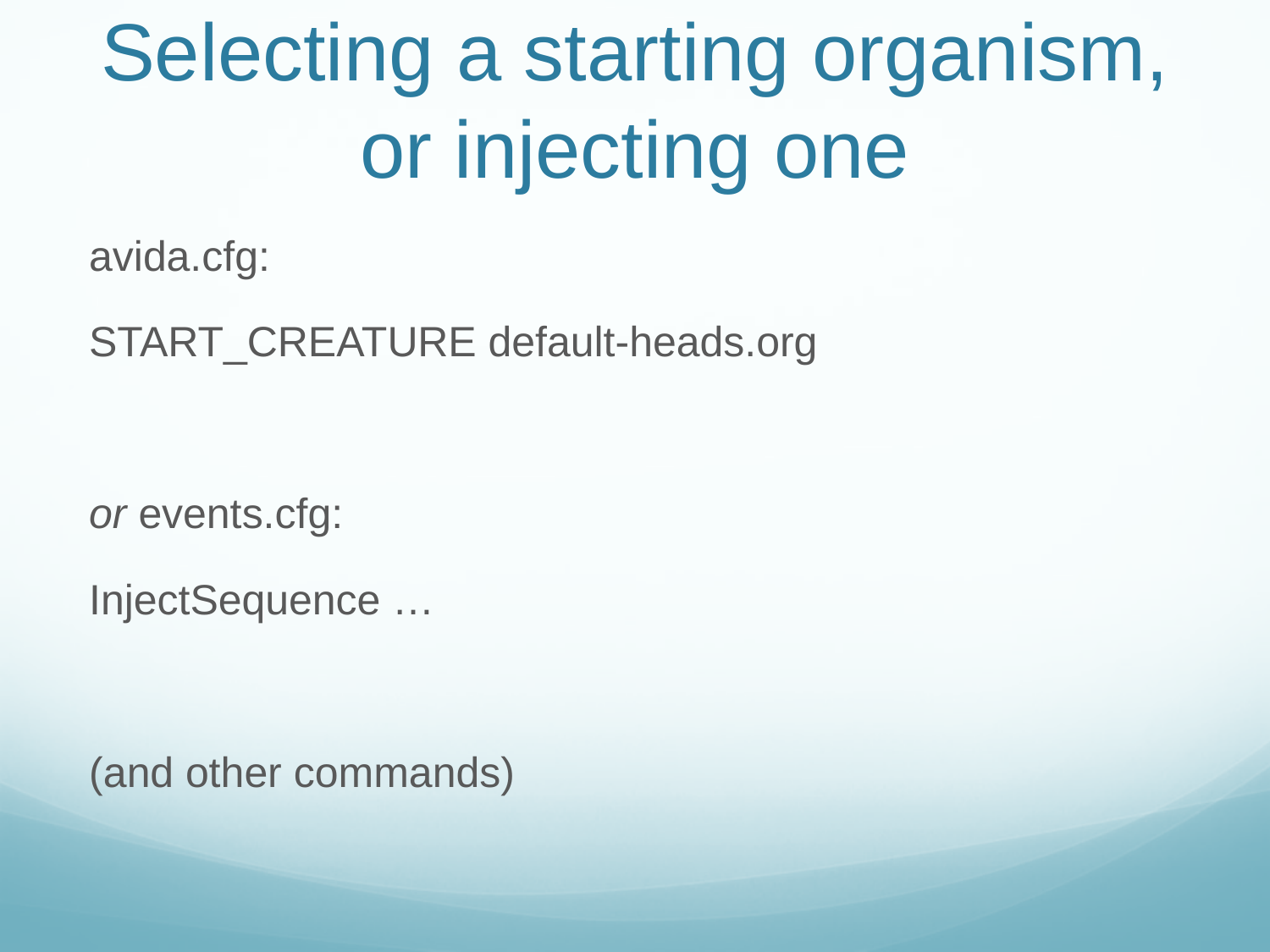

# Selecting a starting organism, or injecting one
avida.cfg:
START_CREATURE default-heads.org

or events.cfg:
InjectSequence …

(and other commands)